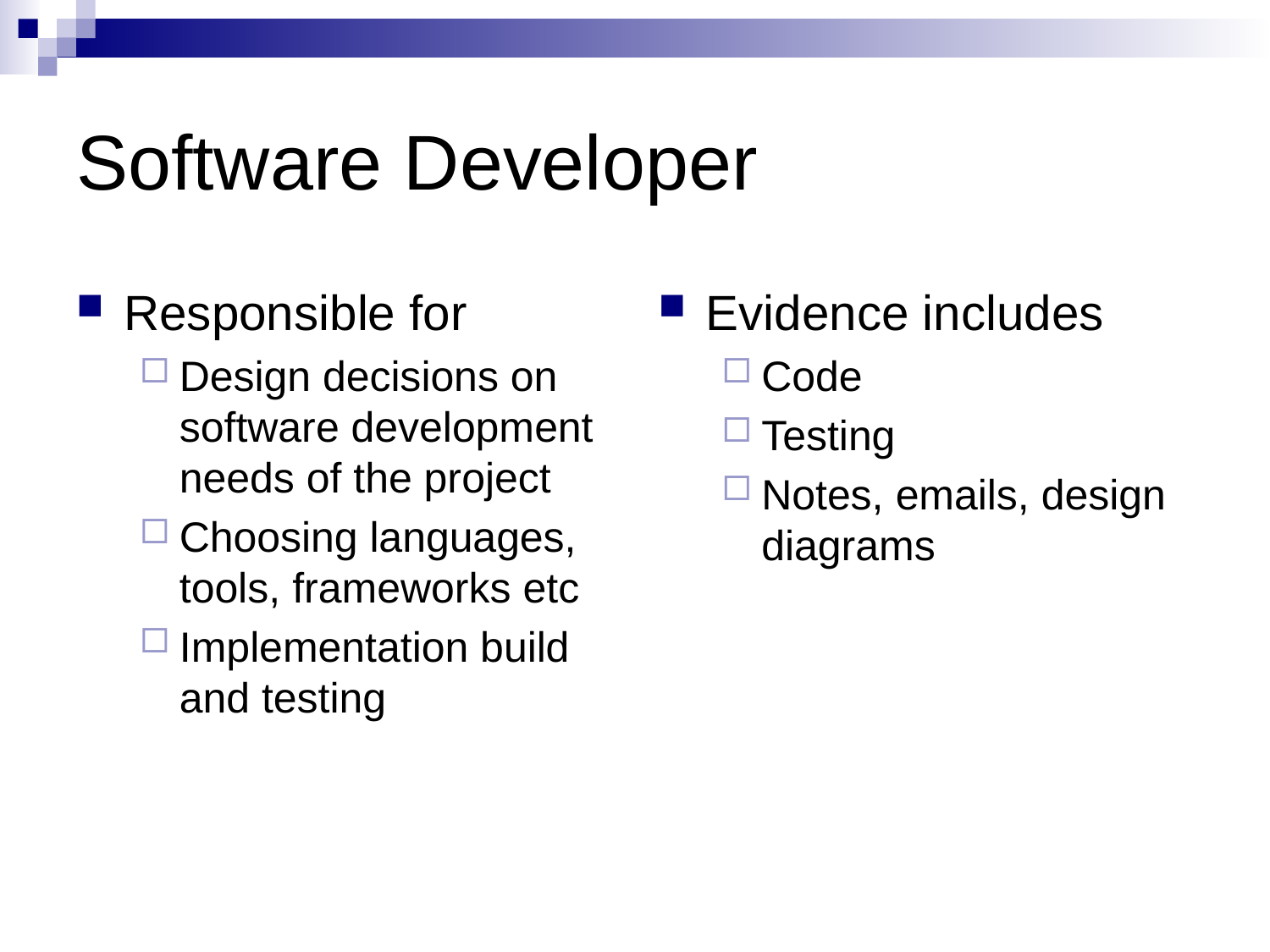

# Software Developer
Responsible for
Design decisions on software development needs of the project
Choosing languages, tools, frameworks etc
Implementation build and testing

Evidence includes
Code
Testing
Notes, emails, design diagrams